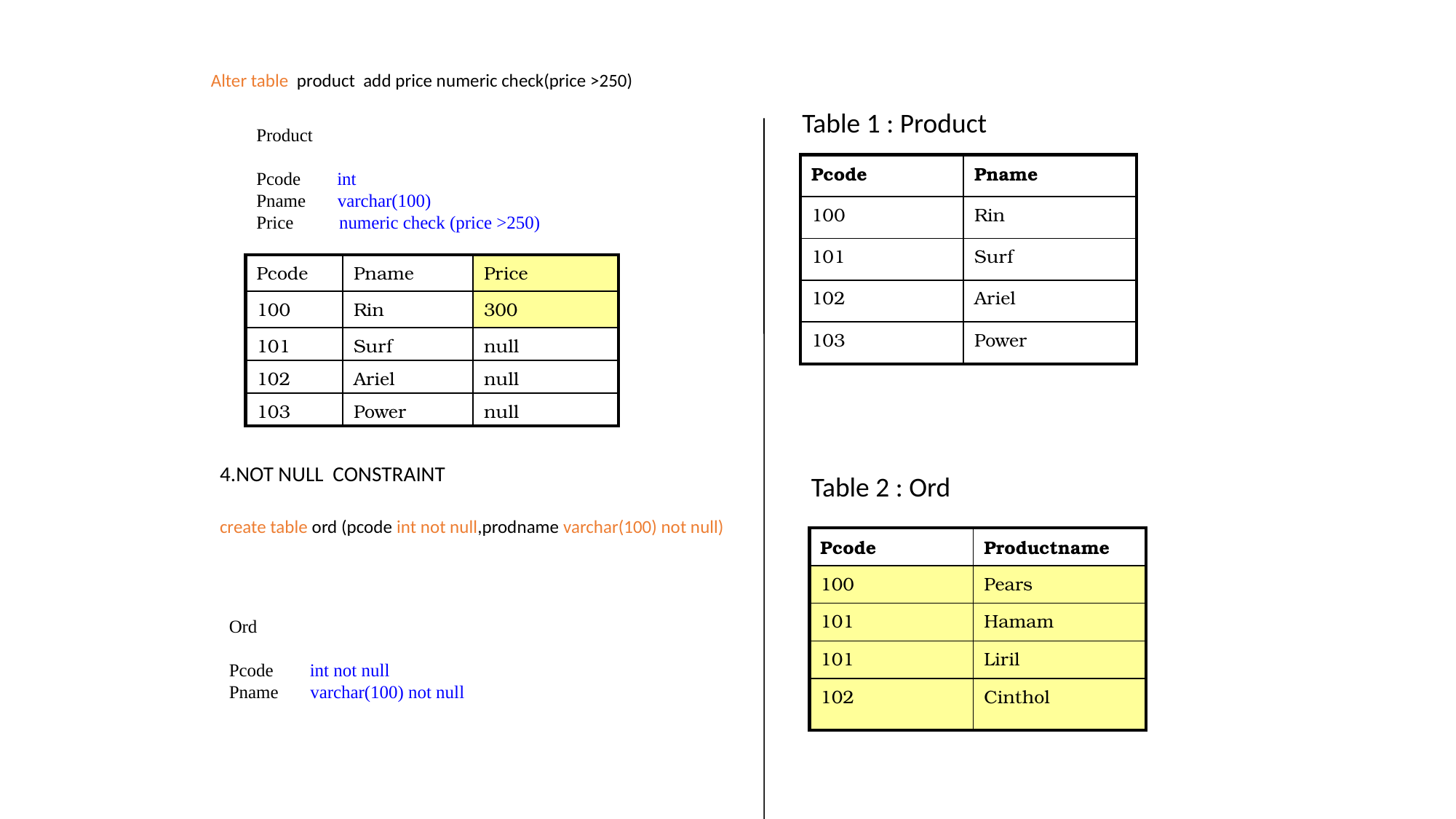

CHECK  CONSTRAINT
Alter table  product  add price numeric check(price >250)
Table 1 : Product

Product

Pcode        int
Pname       varchar(100)
Price          numeric check (price >250)

| Pcode | Pname |
| --- | --- |
| 100 | Rin |
| 101 | Surf |
| 102 | Ariel |
| 103 | Power |
| Pcode | Pname | Price |
| --- | --- | --- |
| 100 | Rin | 300 |
| 101 | Surf | null |
| 102 | Ariel | null |
| 103 | Power | null |
4.NOT NULL  CONSTRAINT
Table 2 : Ord
create table ord (pcode int not null,prodname varchar(100) not null)
| Pcode | Productname |
| --- | --- |
| 100 | Pears |
| 101 | Hamam |
| 101 | Liril |
| 102 | Cinthol |
Ord

Pcode        int not null
Pname       varchar(100) not null